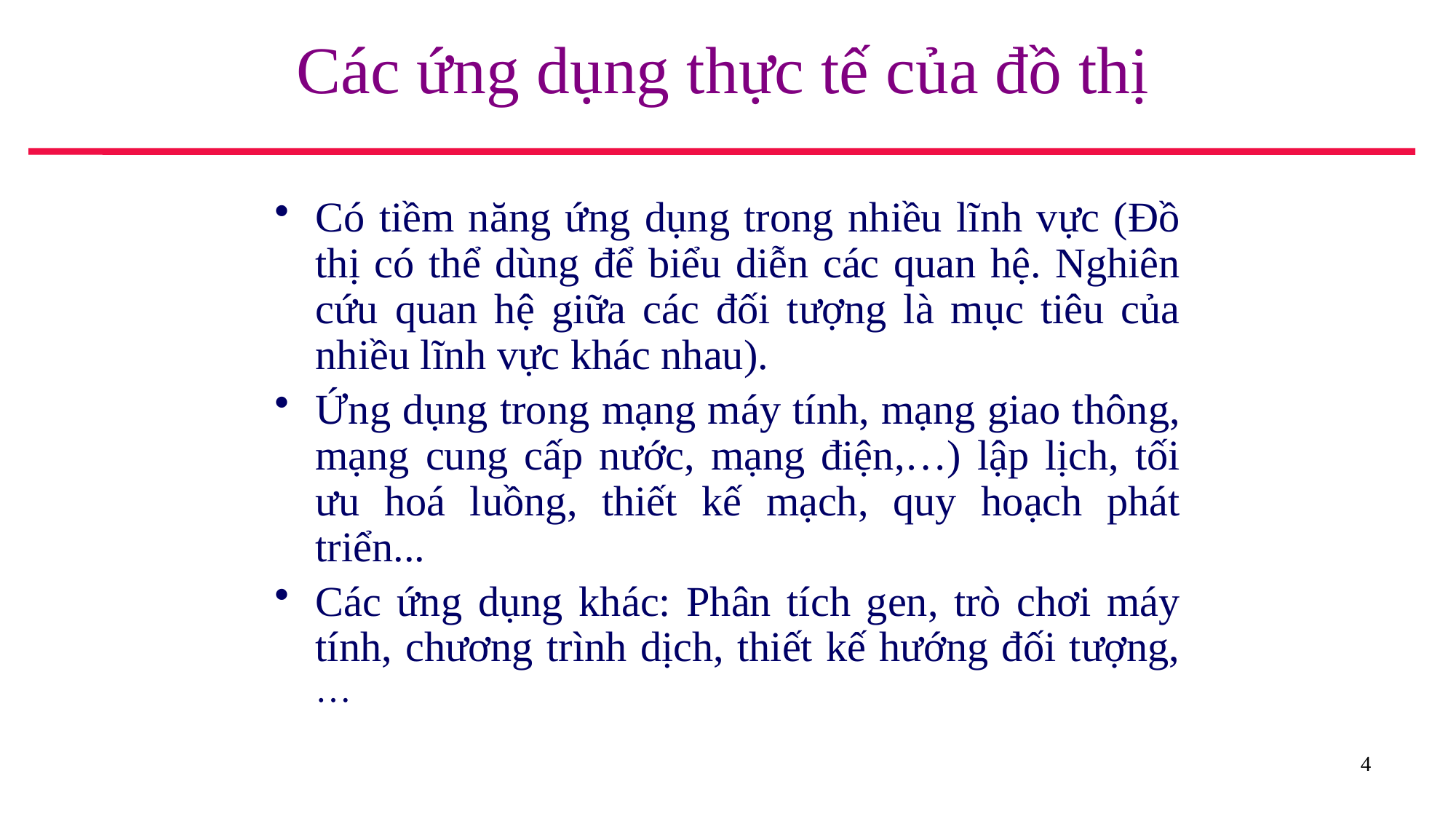

# Các ứng dụng thực tế của đồ thị
Có tiềm năng ứng dụng trong nhiều lĩnh vực (Đồ thị có thể dùng để biểu diễn các quan hệ. Nghiên cứu quan hệ giữa các đối tượng là mục tiêu của nhiều lĩnh vực khác nhau).
Ứng dụng trong mạng máy tính, mạng giao thông, mạng cung cấp nước, mạng điện,…) lập lịch, tối ưu hoá luồng, thiết kế mạch, quy hoạch phát triển...
Các ứng dụng khác: Phân tích gen, trò chơi máy tính, chương trình dịch, thiết kế hướng đối tượng, …
4